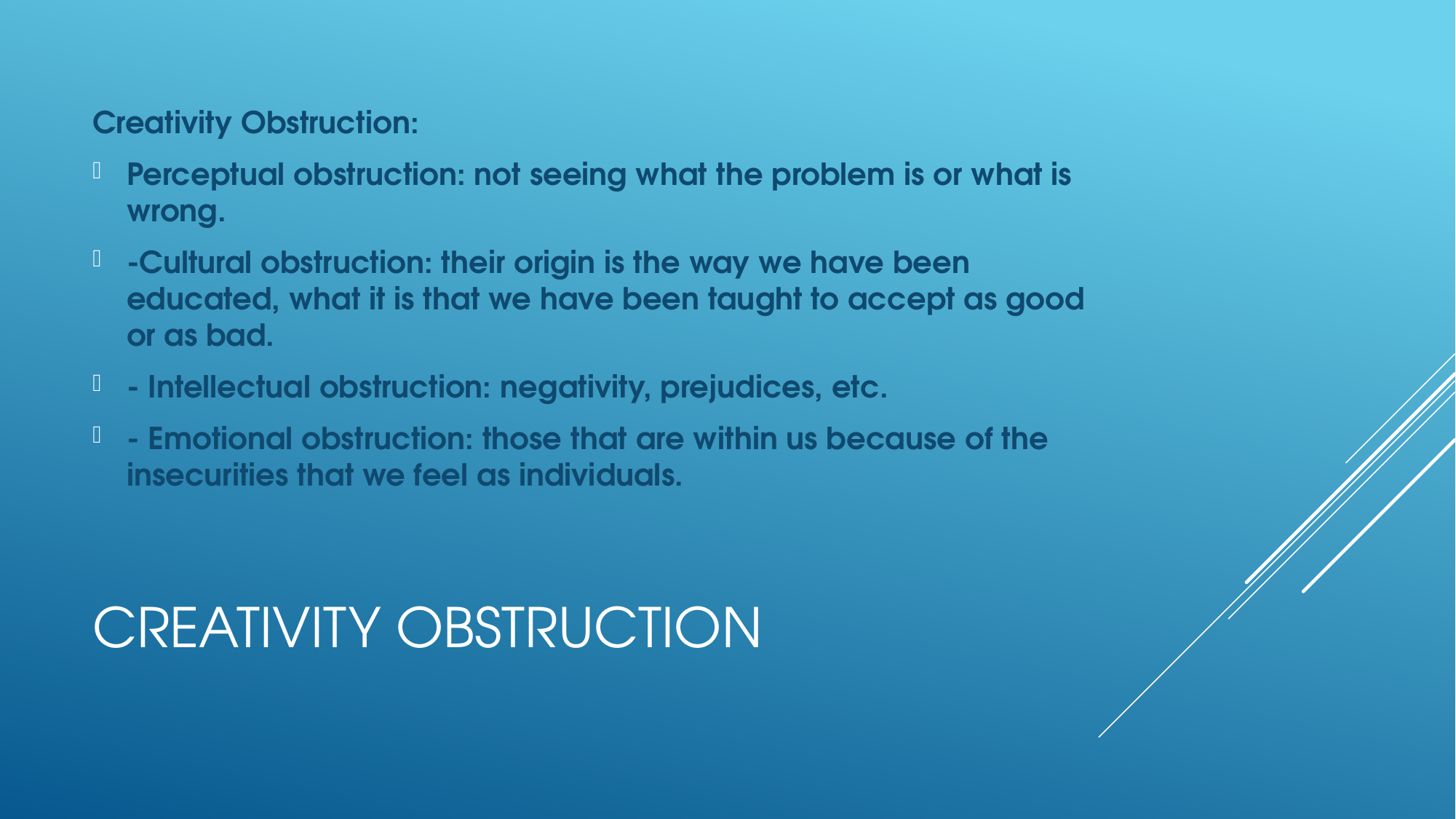

Creativity Obstruction:
Perceptual obstruction: not seeing what the problem is or what is wrong.
-Cultural obstruction: their origin is the way we have been educated, what it is that we have been taught to accept as good or as bad.
- Intellectual obstruction: negativity, prejudices, etc.
- Emotional obstruction: those that are within us because of the insecurities that we feel as individuals.
# Creativity obstruction